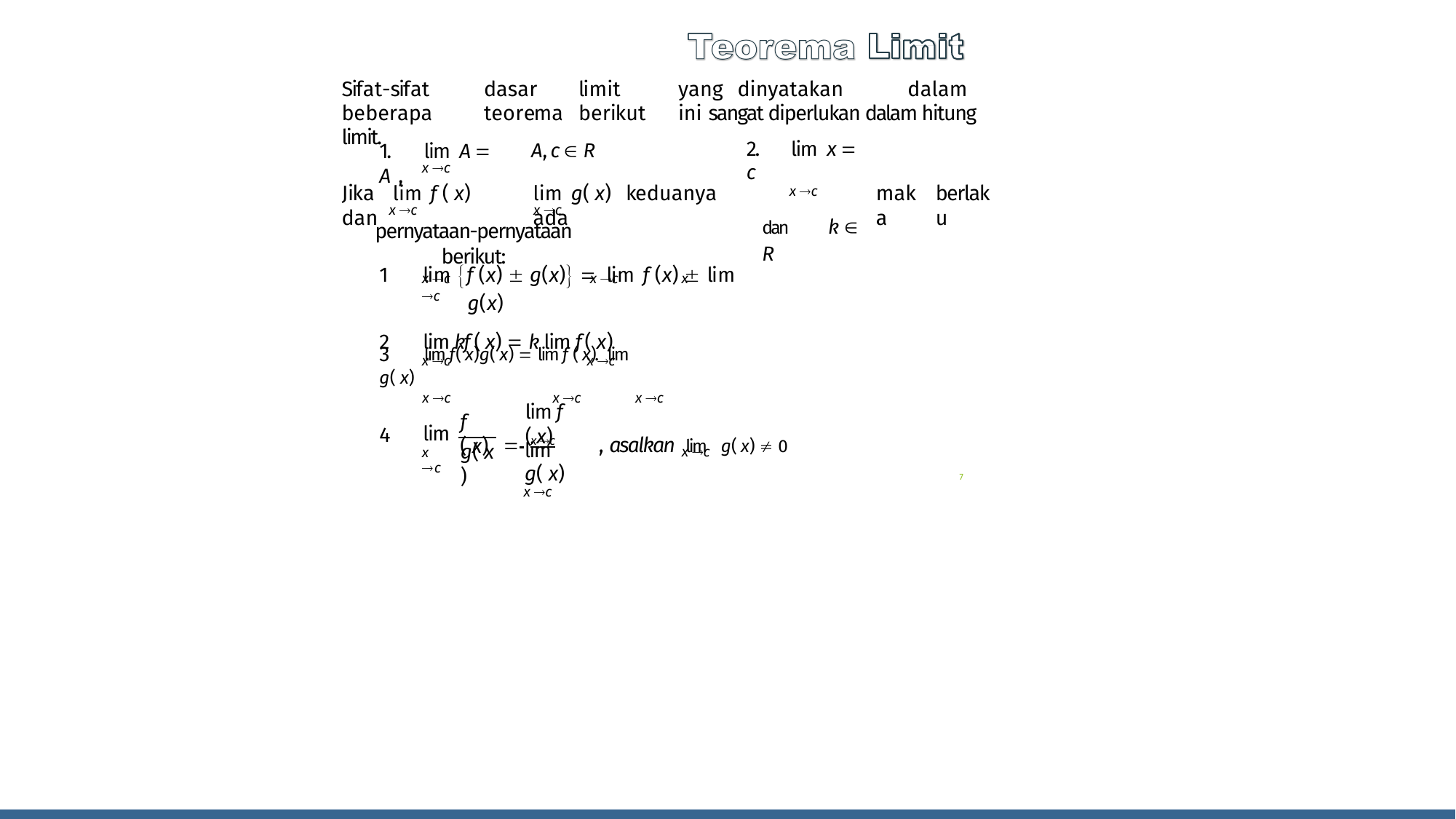

# Sifat-sifat	dasar	limit	yang	dinyatakan	dalam	beberapa	teorema	berikut	ini  sangat diperlukan dalam hitung limit.
1.	lim	A = A ,
A, c ∈ R
lim	g( x)	keduanya	ada
2.	lim	x = c
x →c
dan	k ∈ R
x →c
Jika	lim f ( x)	dan
maka
berlaku
x →c	x →c
pernyataan-pernyataan berikut:
lim {f (x) ± g(x)} =  lim f (x) ± lim	g(x)
lim kf ( x) = k lim f ( x)
x →c	x →c
x →c	x →c	x →c
3	lim f ( x)g( x) = lim f ( x). lim	g( x)
x →c	x →c	x →c
lim f ( x)
f ( x)
4
= x →c	, asalkan	lim	g( x) ≠ 0
lim
x →c

lim	g( x)
x →c
g( x)
x →c
7